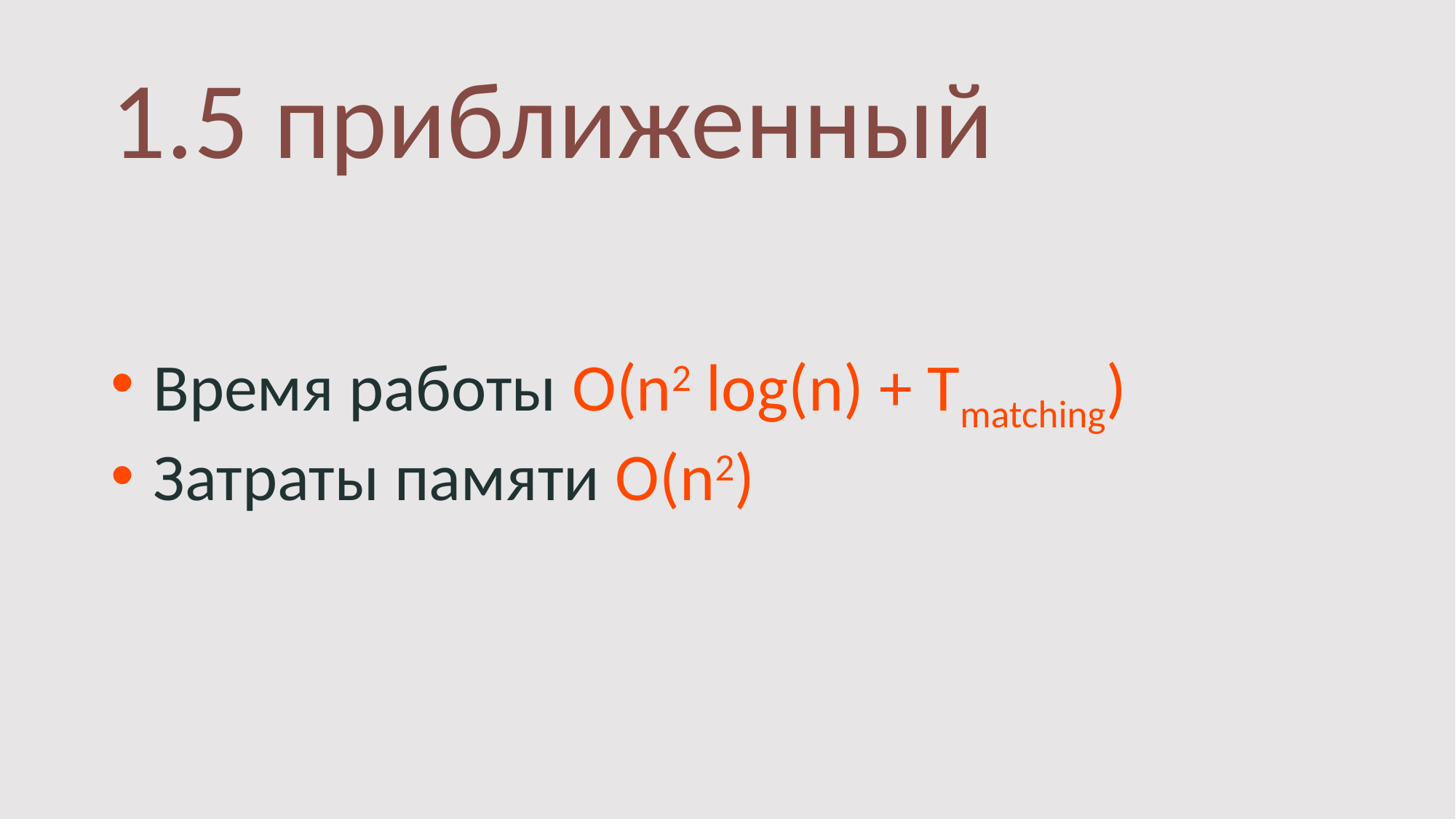

# 1.5 приближенный
 Время работы O(n2 log(n) + Tmatching)
 Затраты памяти O(n2)